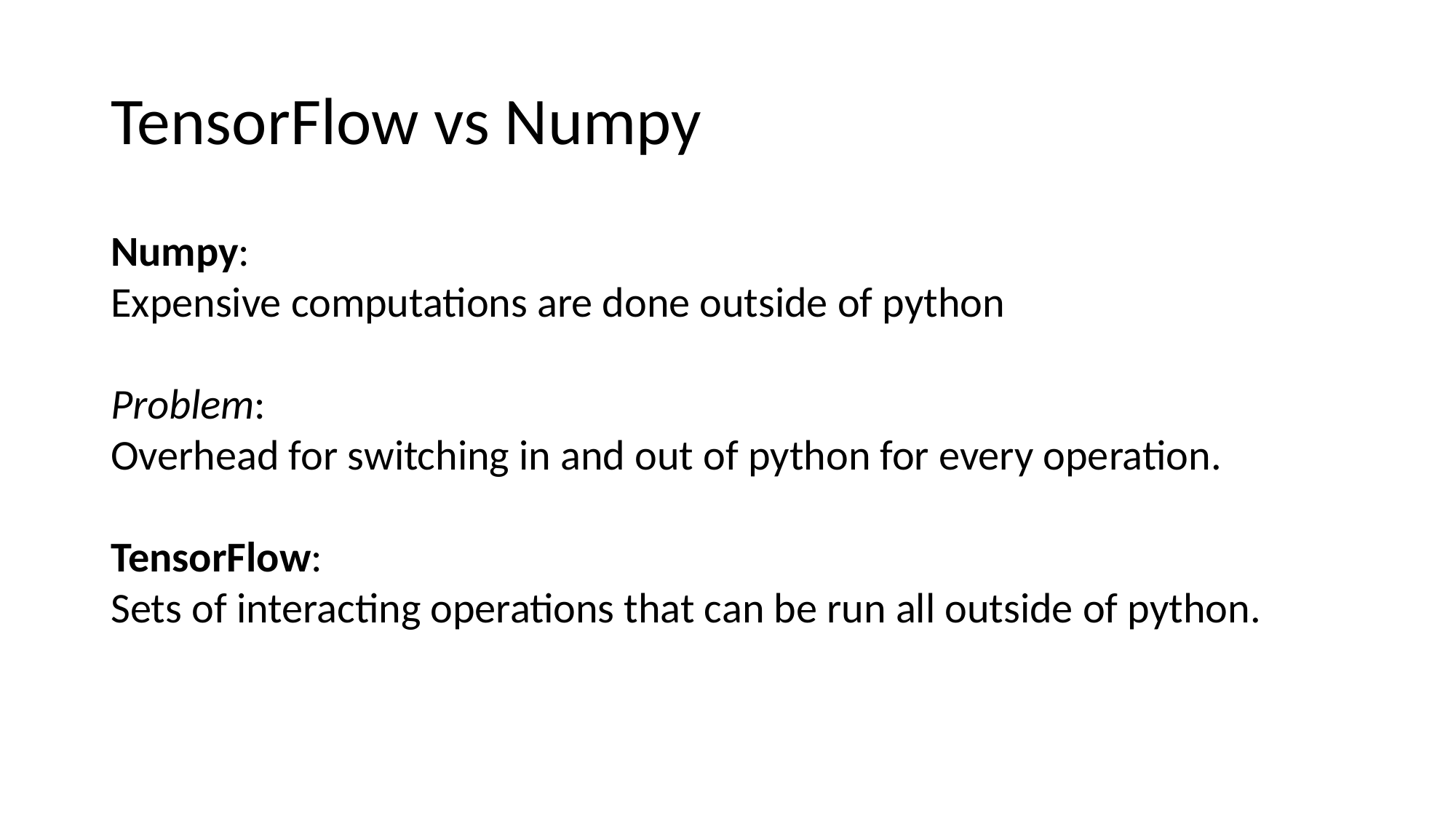

# TensorFlow vs Numpy
Numpy:
Expensive computations are done outside of python

Problem:
Overhead for switching in and out of python for every operation.

TensorFlow:
Sets of interacting operations that can be run all outside of python.